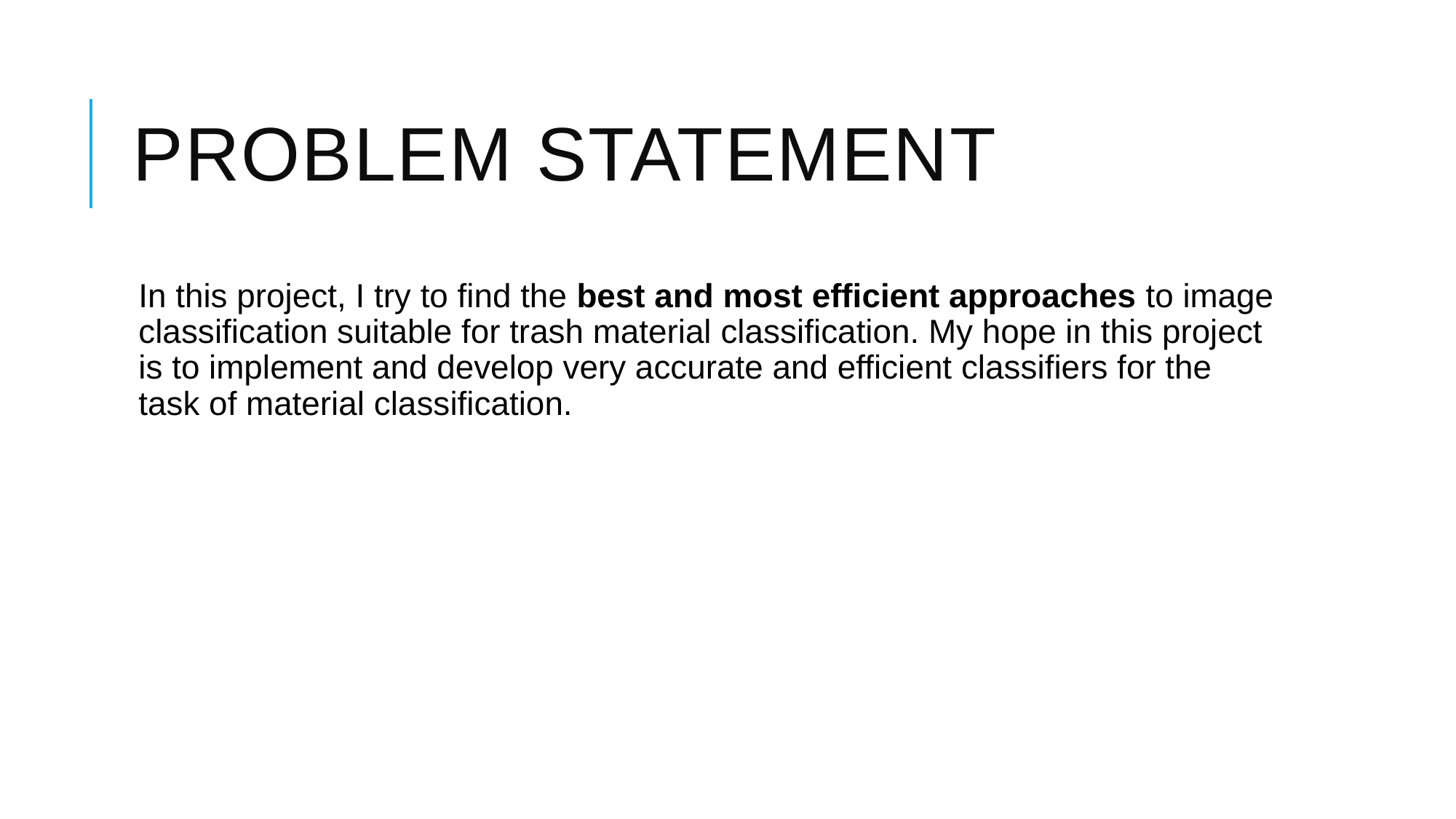

# Problem Statement
In this project, I try to find the best and most efficient approaches to image classification suitable for trash material classification. My hope in this project is to implement and develop very accurate and efficient classifiers for the task of material classification.